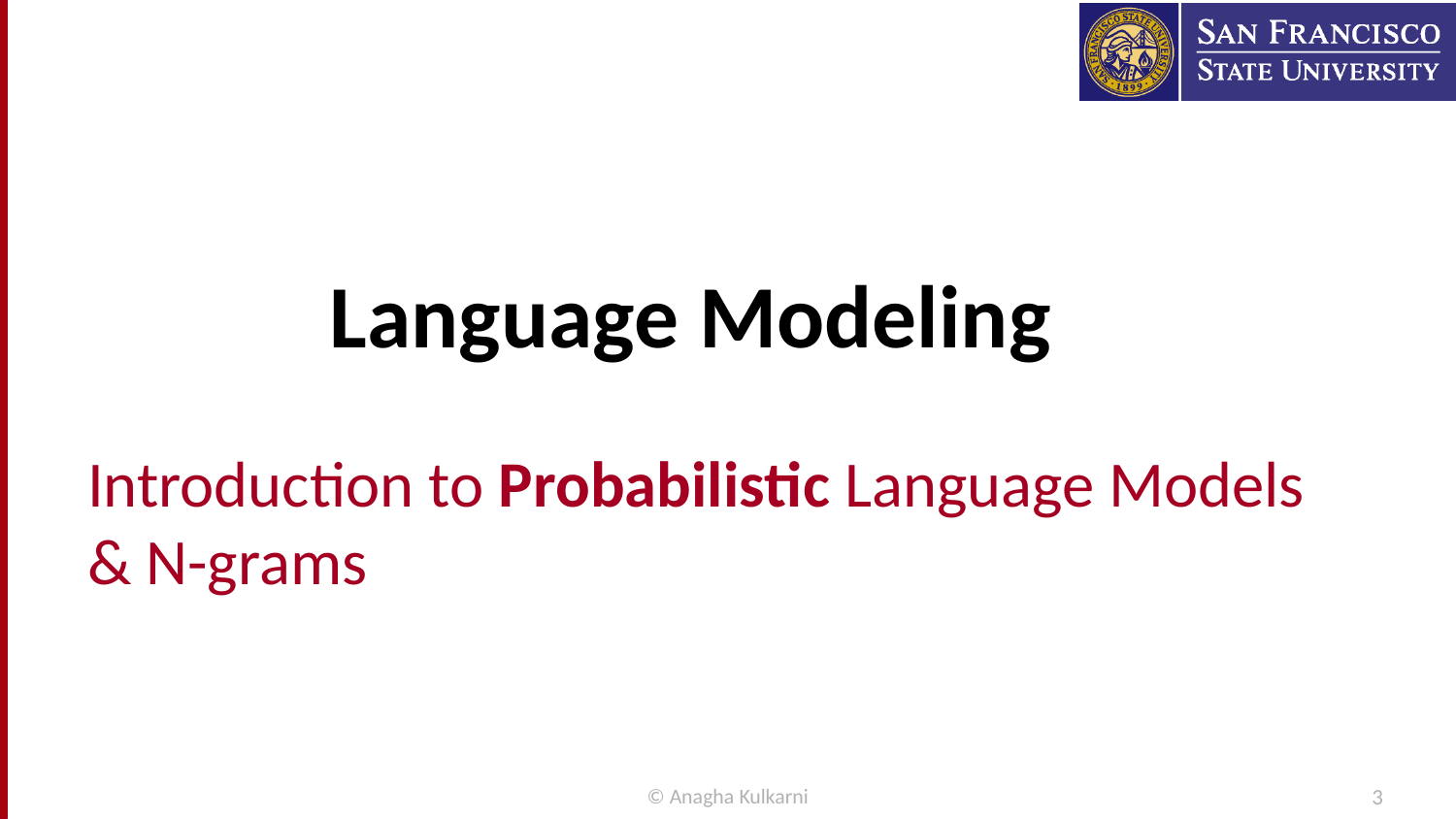

Language Modeling

Introduction to Probabilistic Language Models & N-grams
© Anagha Kulkarni
3